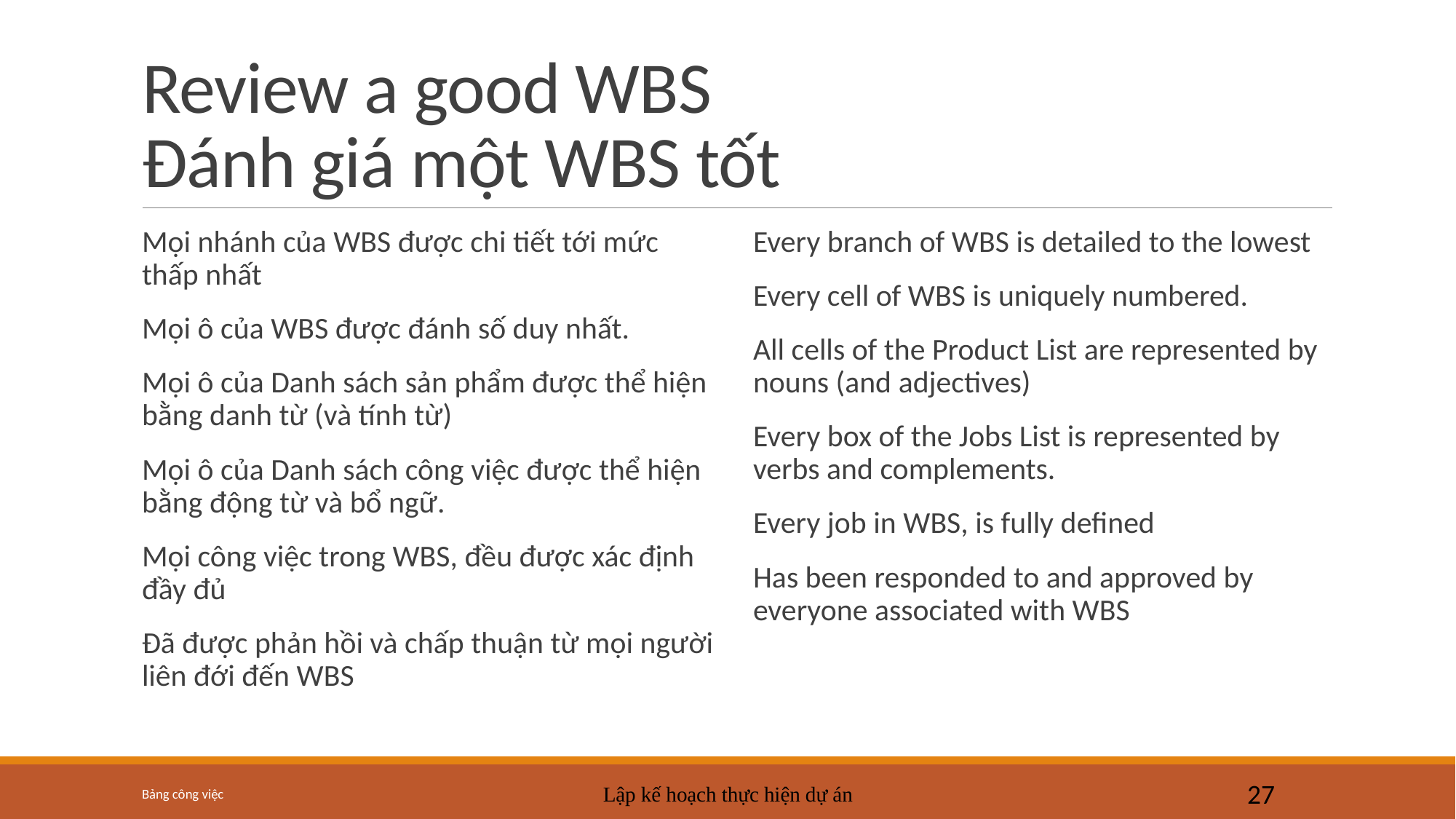

# Review a good WBS Đánh giá một WBS tốt
Mọi nhánh của WBS được chi tiết tới mức thấp nhất
Mọi ô của WBS được đánh số duy nhất.
Mọi ô của Danh sách sản phẩm được thể hiện bằng danh từ (và tính từ)
Mọi ô của Danh sách công việc được thể hiện bằng động từ và bổ ngữ.
Mọi công việc trong WBS, đều được xác định đầy đủ
Đã được phản hồi và chấp thuận từ mọi người liên đới đến WBS
Every branch of WBS is detailed to the lowest
Every cell of WBS is uniquely numbered.
All cells of the Product List are represented by nouns (and adjectives)
Every box of the Jobs List is represented by verbs and complements.
Every job in WBS, is fully defined
Has been responded to and approved by everyone associated with WBS
Bảng công việc
Lập kế hoạch thực hiện dự án
27